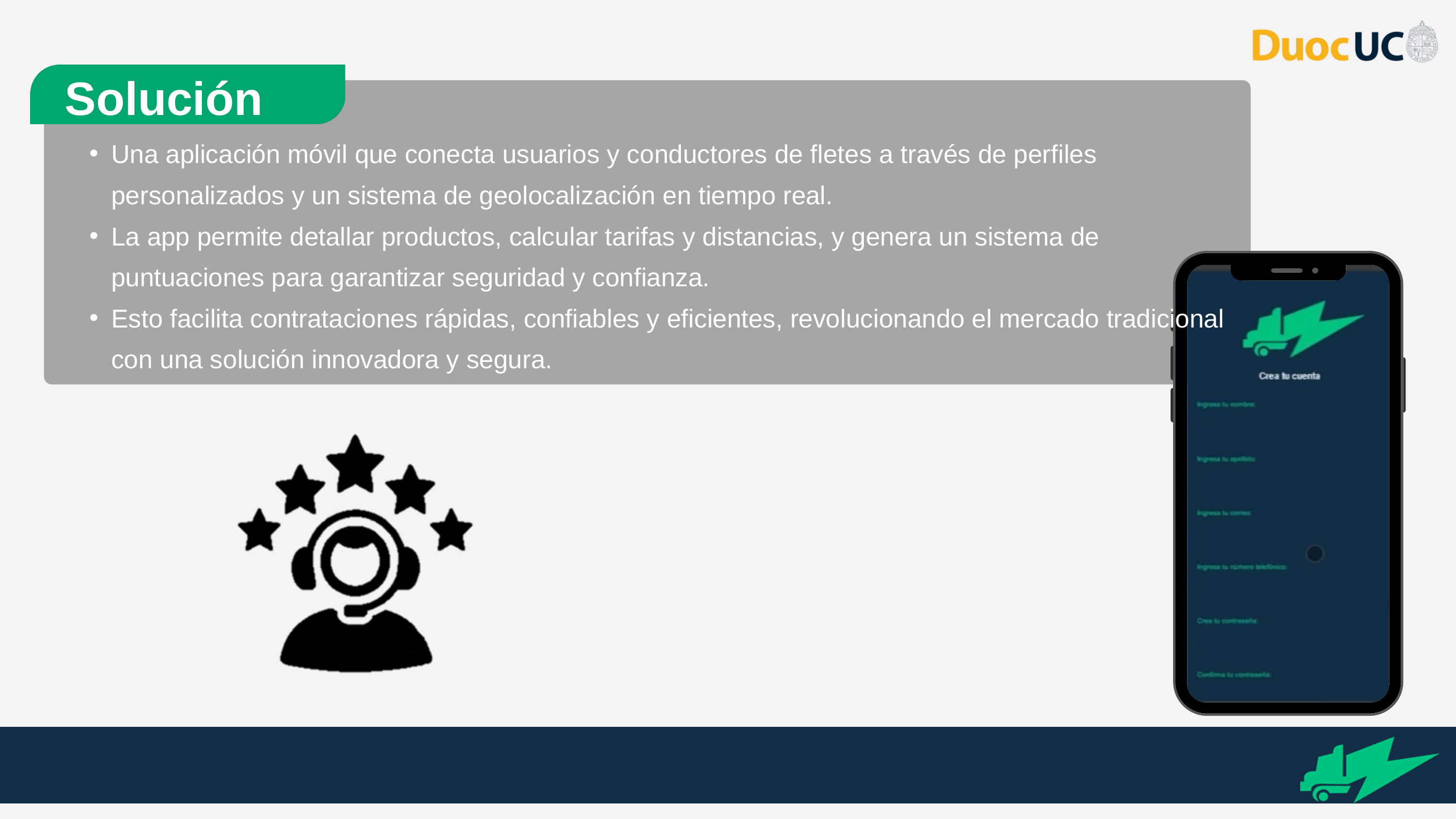

Solución

Una aplicación móvil que conecta usuarios y conductores de fletes a través de perfiles personalizados y un sistema de geolocalización en tiempo real.
La app permite detallar productos, calcular tarifas y distancias, y genera un sistema de puntuaciones para garantizar seguridad y confianza.
Esto facilita contrataciones rápidas, confiables y eficientes, revolucionando el mercado tradicional con una solución innovadora y segura.